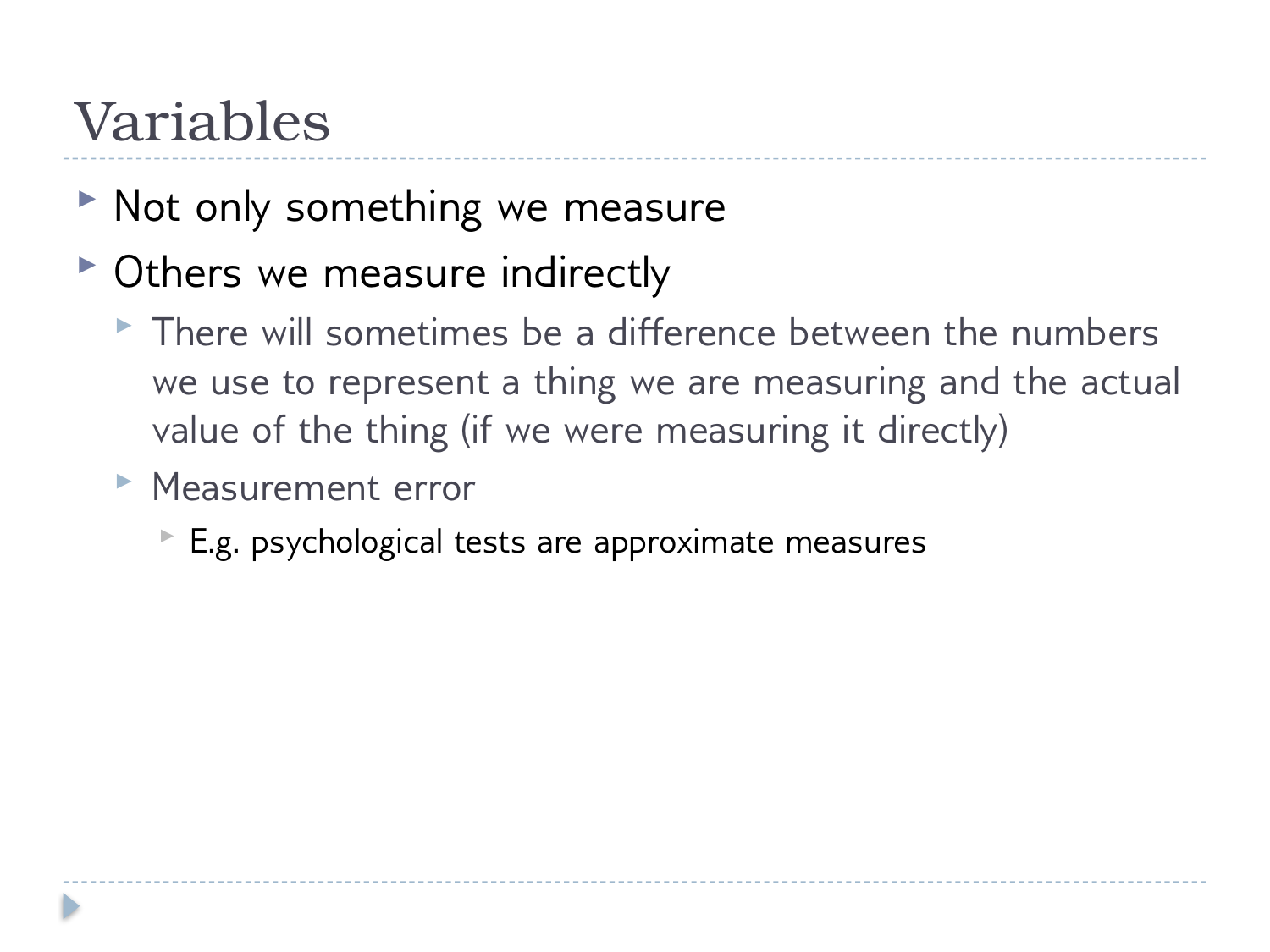

# Variables
Not only something we measure
Others we measure indirectly
There will sometimes be a difference between the numbers we use to represent a thing we are measuring and the actual value of the thing (if we were measuring it directly)
Measurement error
E.g. psychological tests are approximate measures